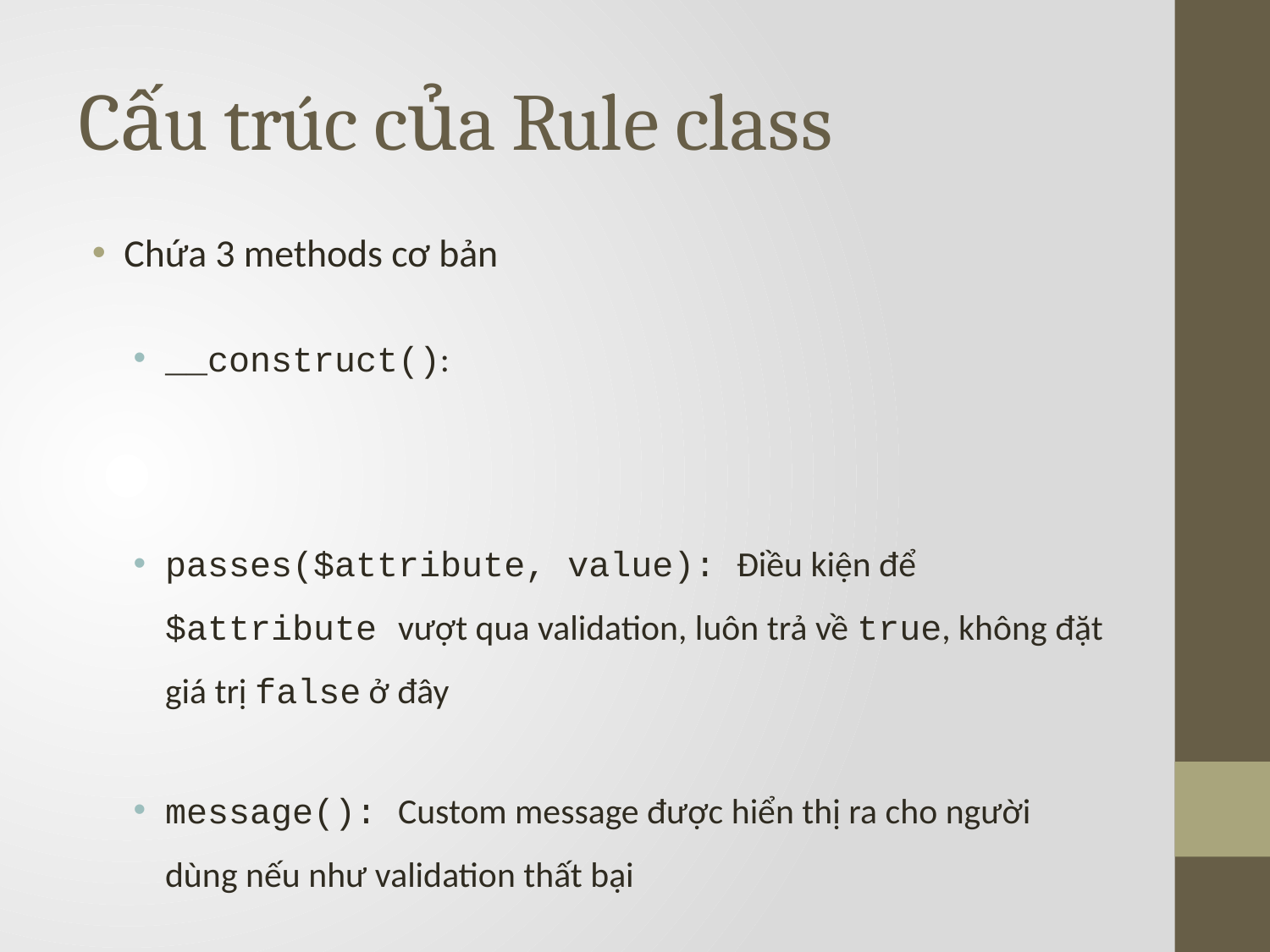

# Cấu trúc của Rule class
Chứa 3 methods cơ bản

__construct():

passes($attribute, value): Điều kiện để $attribute vượt qua validation, luôn trả về true, không đặt giá trị false ở đây

message(): Custom message được hiển thị ra cho người dùng nếu như validation thất bại